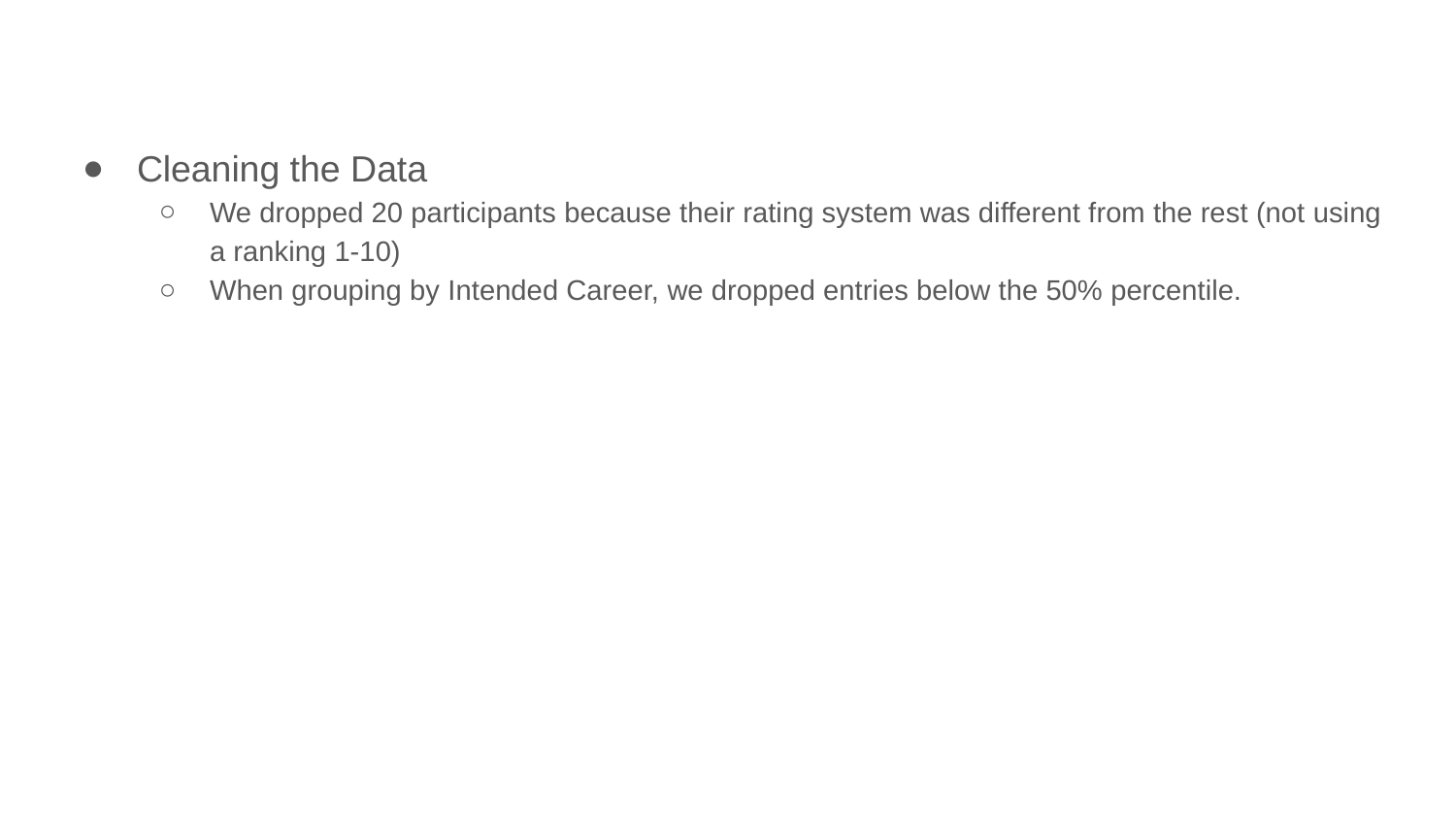

Cleaning the Data
We dropped 20 participants because their rating system was different from the rest (not using a ranking 1-10)
When grouping by Intended Career, we dropped entries below the 50% percentile.